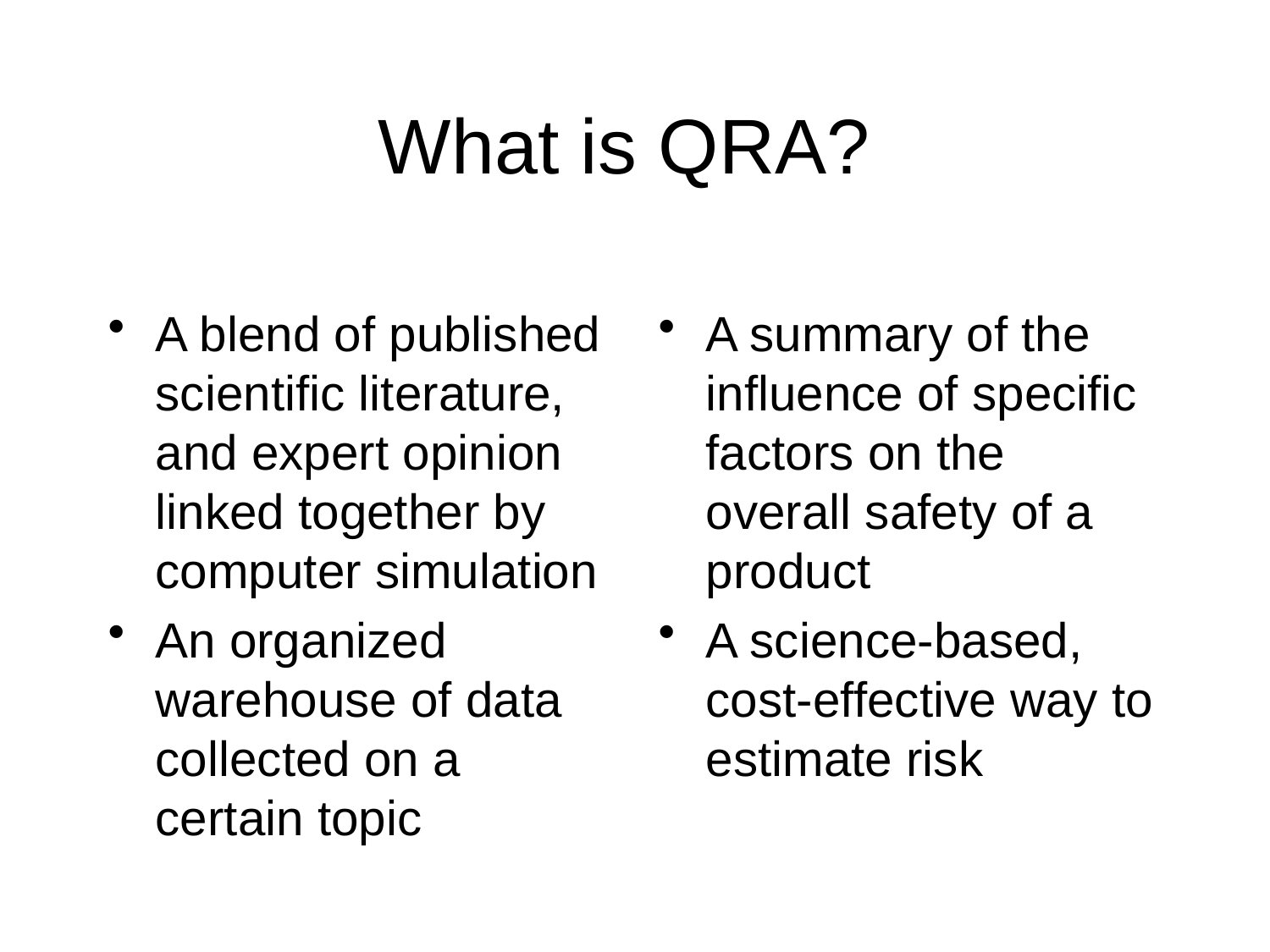

# What is QRA?
A blend of published scientific literature, and expert opinion linked together by computer simulation
An organized warehouse of data collected on a certain topic
A summary of the influence of specific factors on the overall safety of a product
A science-based, cost-effective way to estimate risk